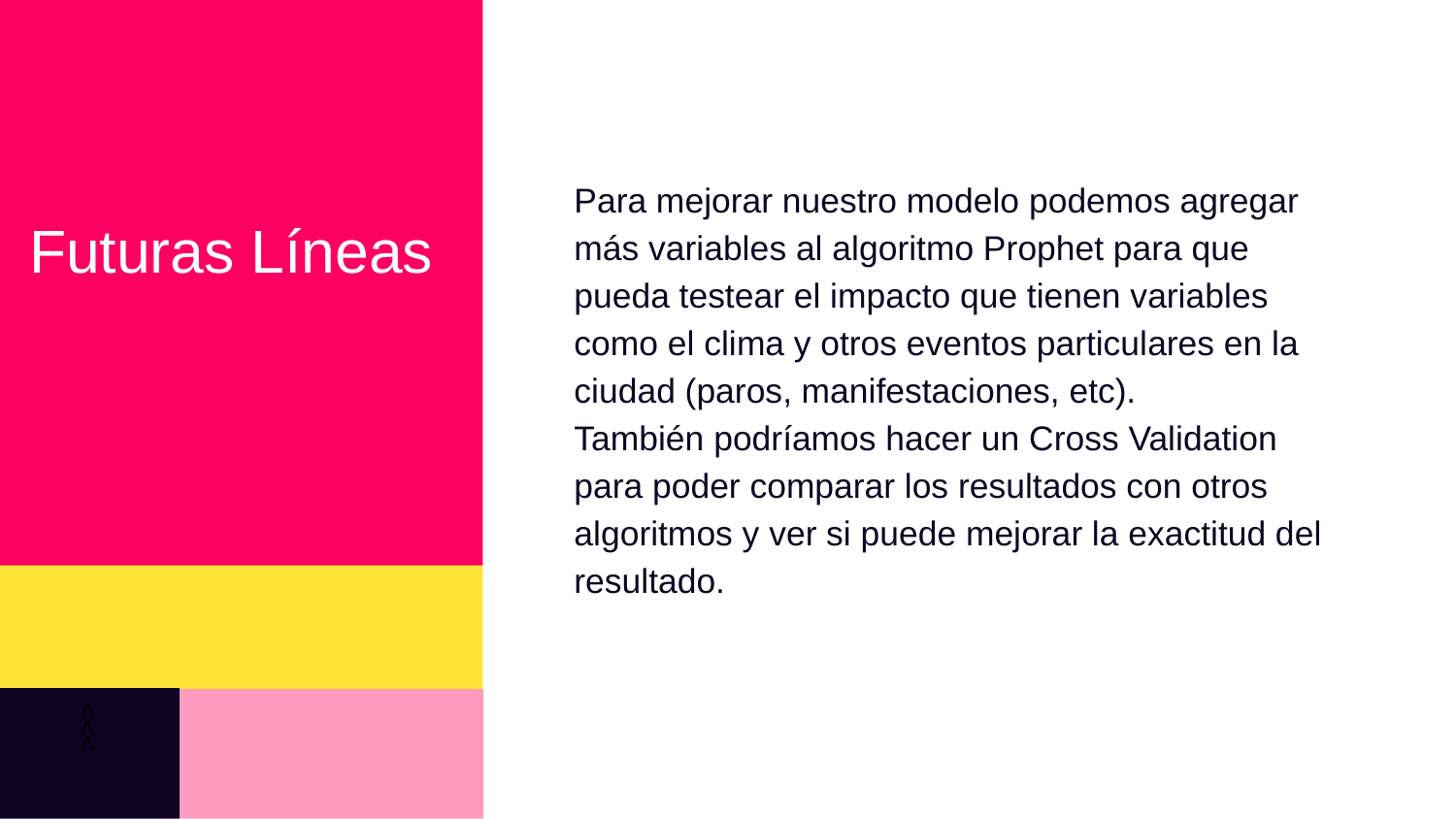

Para mejorar nuestro modelo podemos agregar más variables al algoritmo Prophet para que pueda testear el impacto que tienen variables como el clima y otros eventos particulares en la ciudad (paros, manifestaciones, etc).
También podríamos hacer un Cross Validation para poder comparar los resultados con otros algoritmos y ver si puede mejorar la exactitud del resultado.
Futuras Líneas

<<<